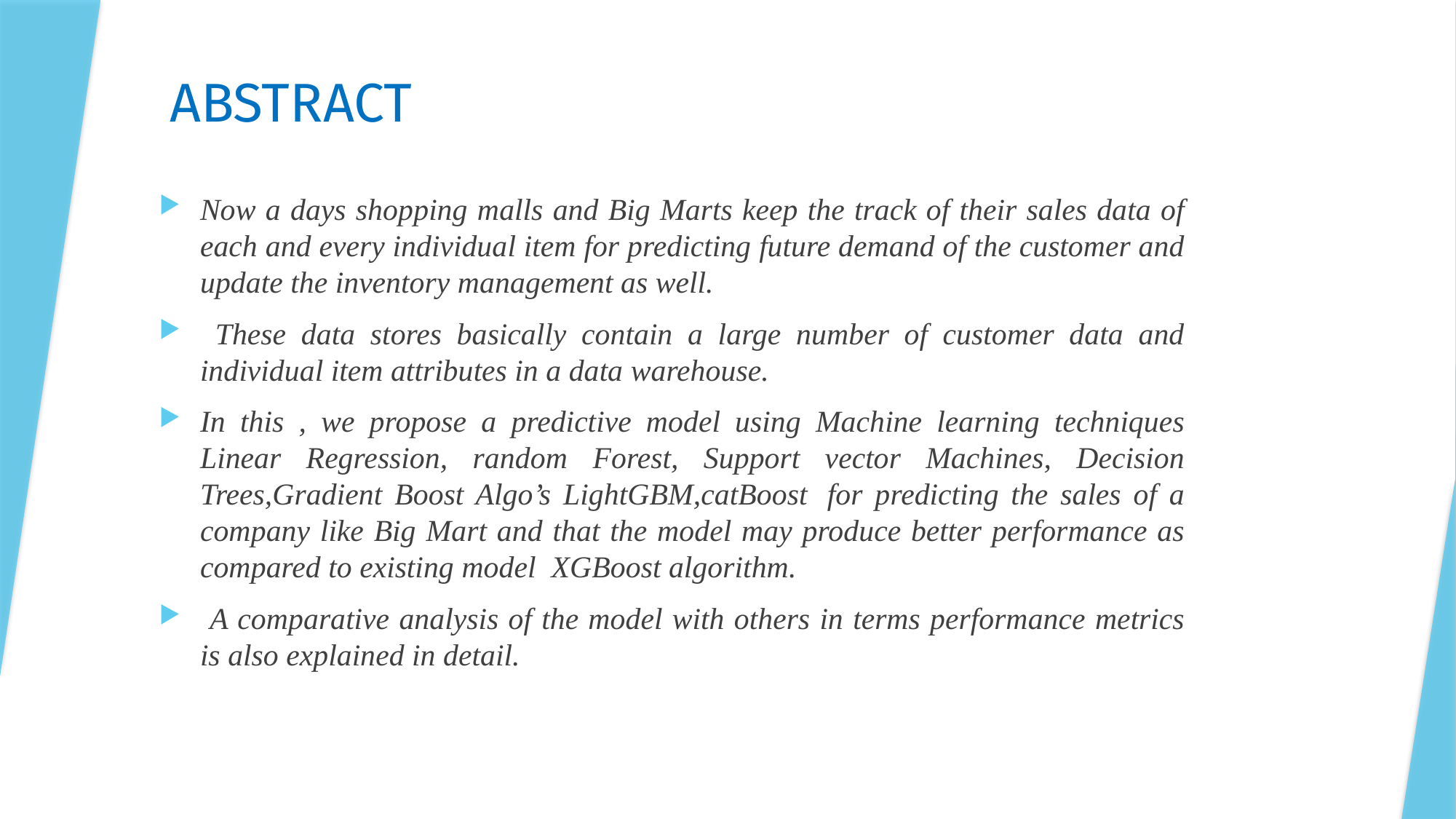

# ABSTRACT

Now a days shopping malls and Big Marts keep the track of their sales data of each and every individual item for predicting future demand of the customer and update the inventory management as well.
 These data stores basically contain a large number of customer data and individual item attributes in a data warehouse.
In this , we propose a predictive model using Machine learning techniques Linear Regression, random Forest, Support vector Machines, Decision Trees,Gradient Boost Algo’s LightGBM,catBoost  for predicting the sales of a company like Big Mart and that the model may produce better performance as compared to existing model  XGBoost algorithm.
 A comparative analysis of the model with others in terms performance metrics is also explained in detail.